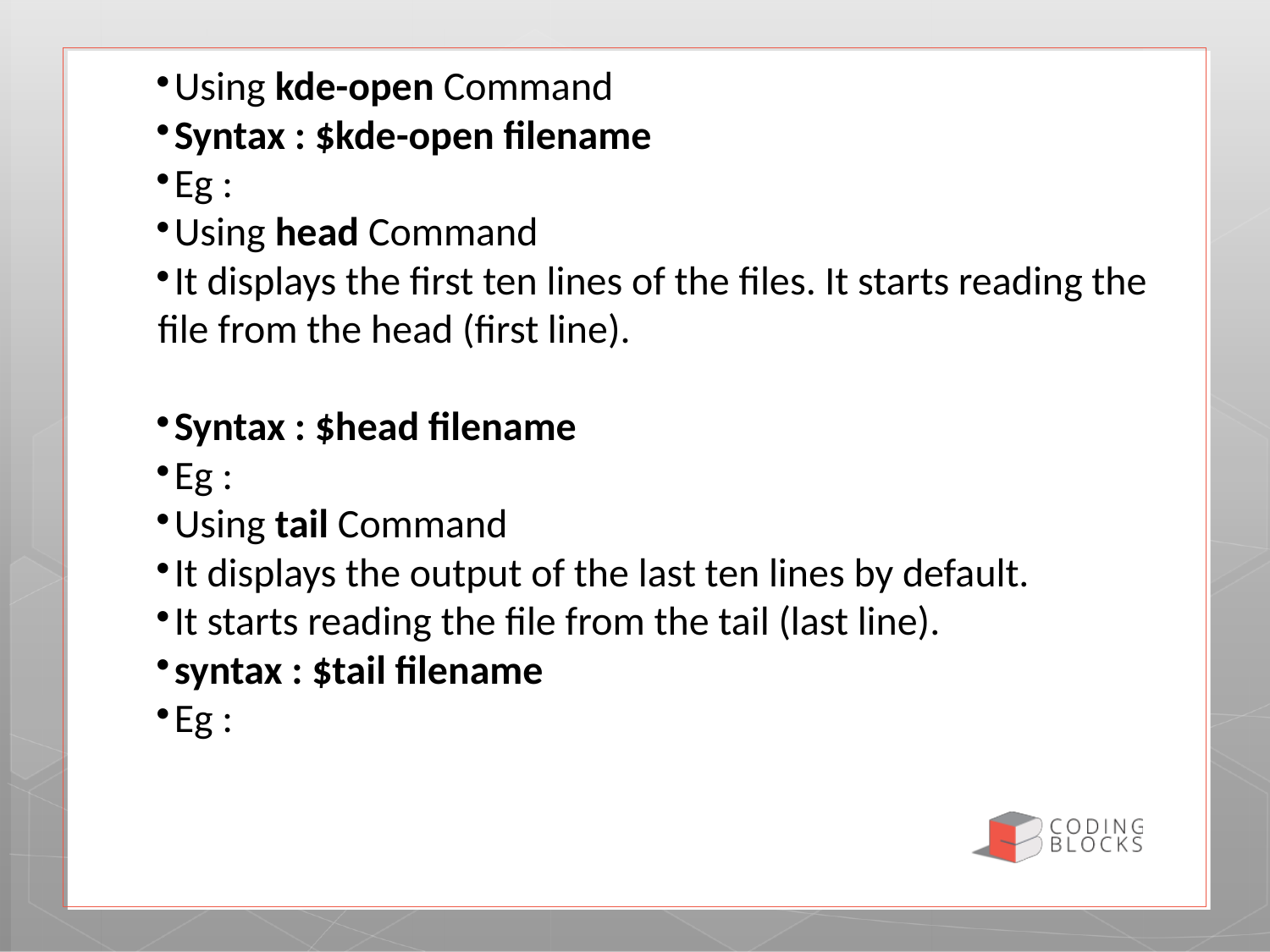

Using kde-open Command
Syntax : $kde-open filename
Eg :
Using head Command
It displays the first ten lines of the files. It starts reading the file from the head (first line).

Syntax : $head filename
Eg :
Using tail Command
It displays the output of the last ten lines by default.
It starts reading the file from the tail (last line).
syntax : $tail filename
Eg :